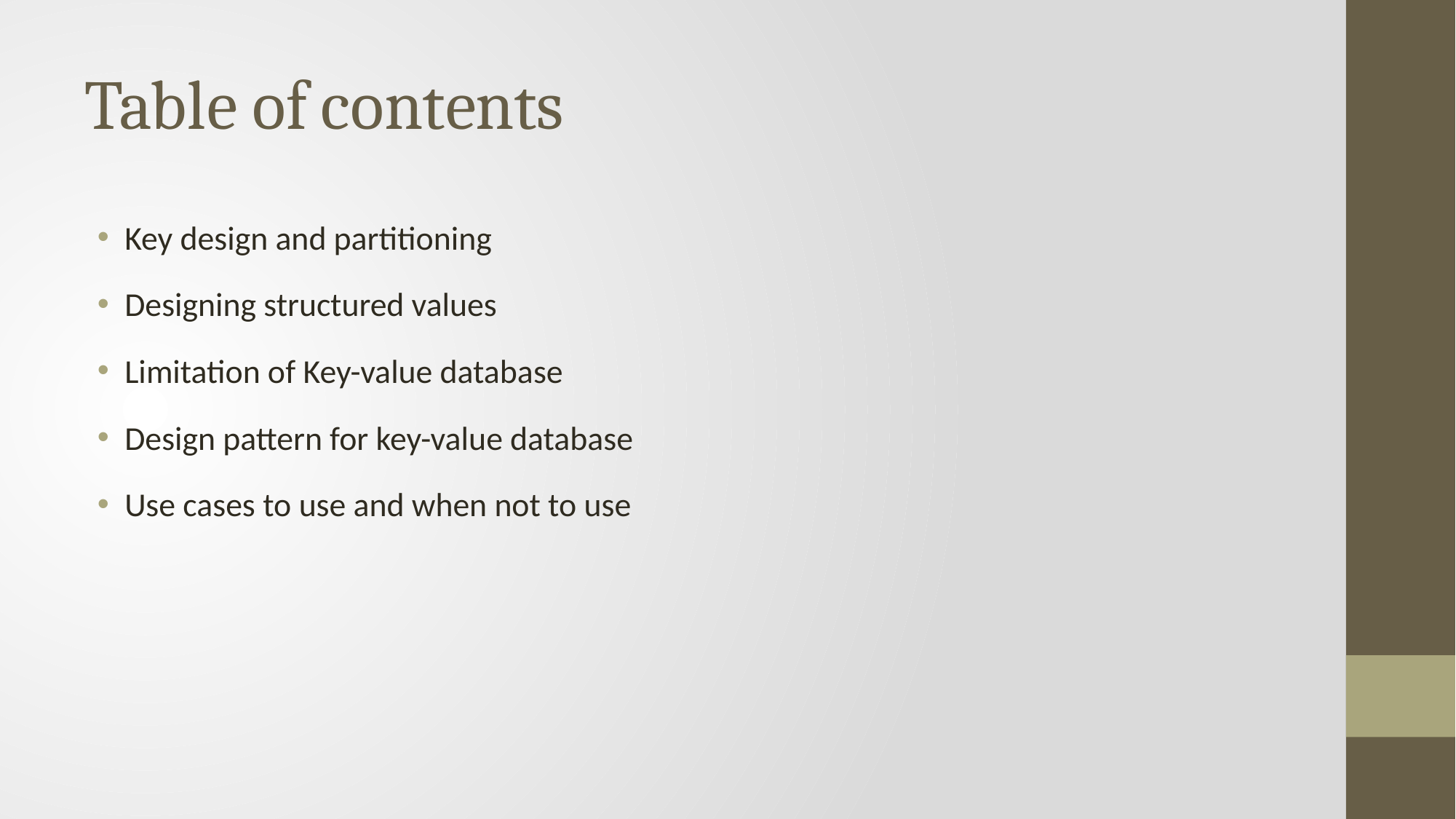

# Table of contents
Key design and partitioning
Designing structured values
Limitation of Key-value database
Design pattern for key-value database
Use cases to use and when not to use